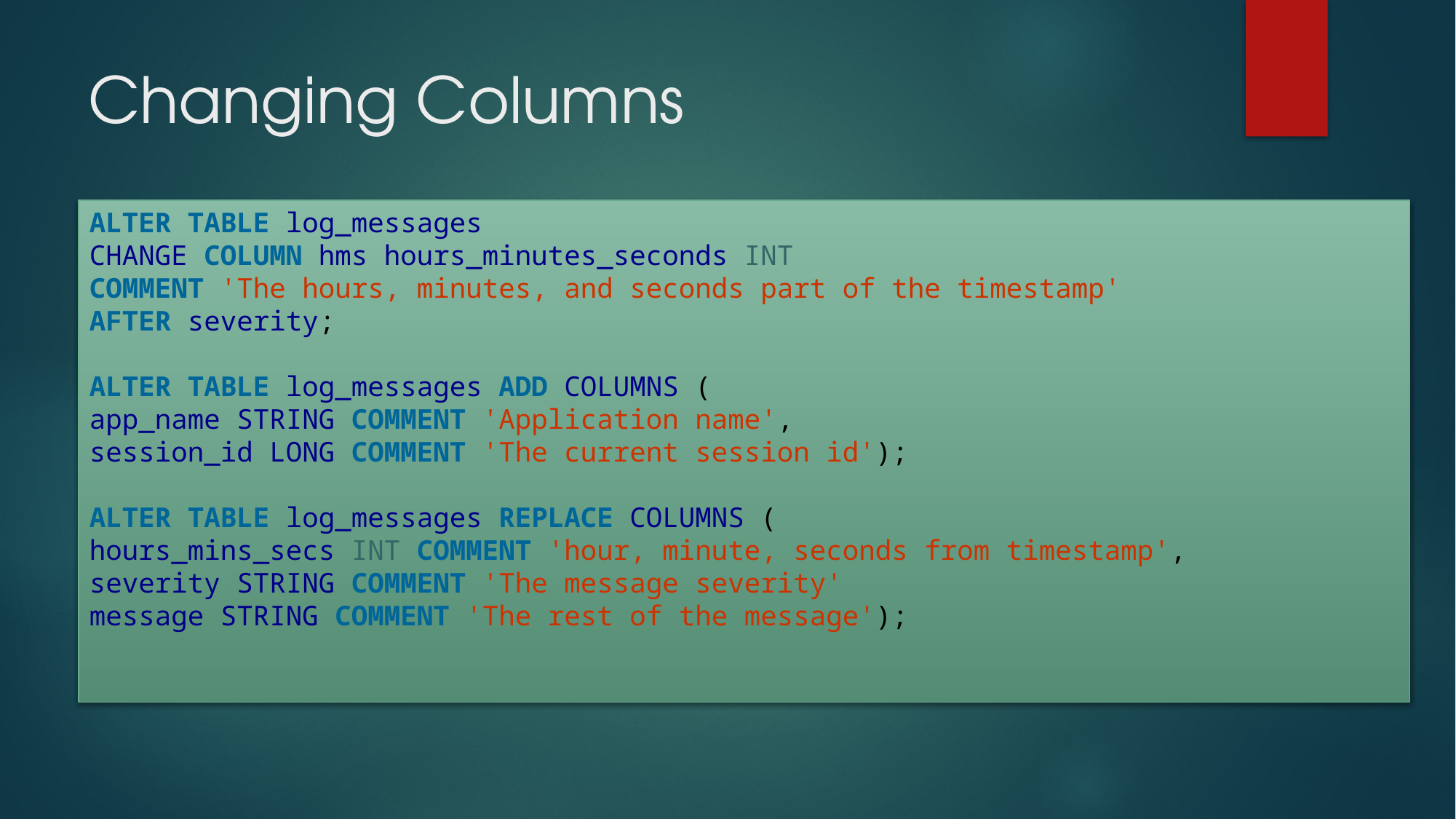

# Changing Columns
ALTER TABLE log_messages
CHANGE COLUMN hms hours_minutes_seconds INT
COMMENT 'The hours, minutes, and seconds part of the timestamp'
AFTER severity;

ALTER TABLE log_messages ADD COLUMNS (
app_name STRING COMMENT 'Application name',
session_id LONG COMMENT 'The current session id');

ALTER TABLE log_messages REPLACE COLUMNS (
hours_mins_secs INT COMMENT 'hour, minute, seconds from timestamp',
severity STRING COMMENT 'The message severity'
message STRING COMMENT 'The rest of the message');